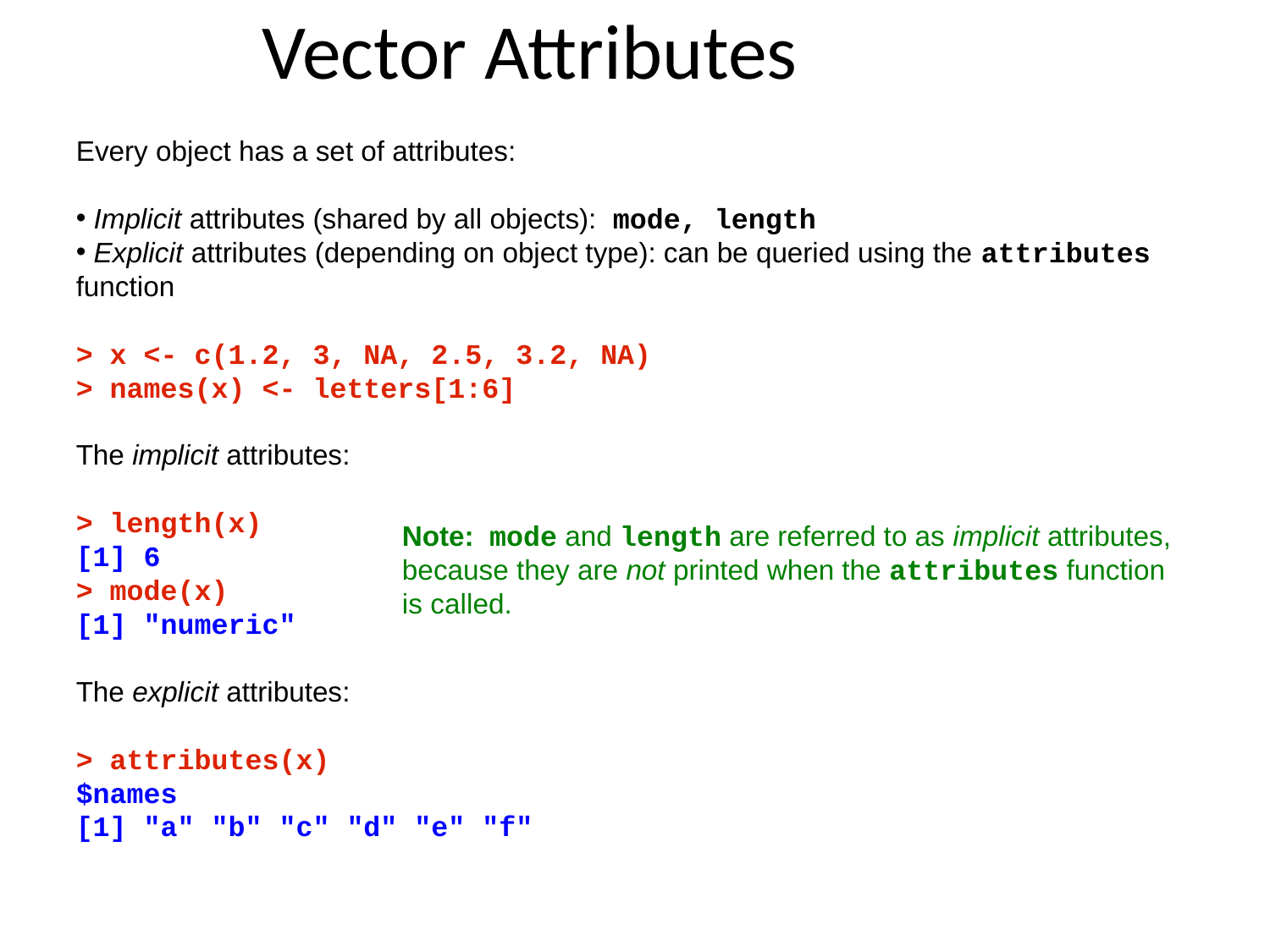

# Vector Attributes
Every object has a set of attributes:

 Implicit attributes (shared by all objects):  mode, length
 Explicit attributes (depending on object type): can be queried using the attributes function

> x <- c(1.2, 3, NA, 2.5, 3.2, NA)
> names(x) <- letters[1:6]

The implicit attributes:

> length(x)
[1] 6
> mode(x)
[1] "numeric"

The explicit attributes:

> attributes(x)
$names
[1] "a" "b" "c" "d" "e" "f"

Note:  mode and length are referred to as implicit attributes, because they are not printed when the attributes function is called.